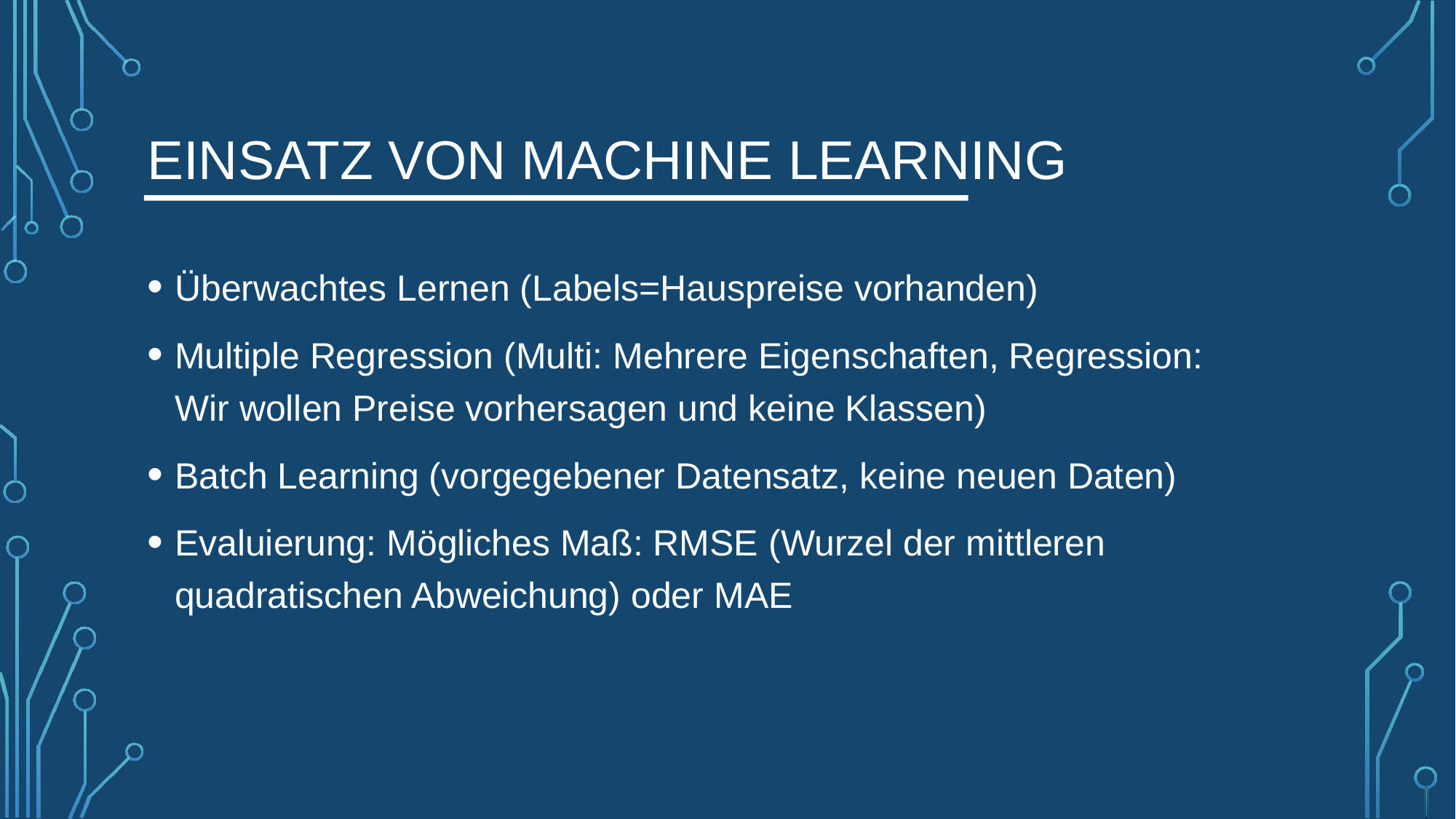

# Einsatz von machine learning

Überwachtes Lernen (Labels=Hauspreise vorhanden)
Multiple Regression (Multi: Mehrere Eigenschaften, Regression:
Wir wollen Preise vorhersagen und keine Klassen)
Batch Learning (vorgegebener Datensatz, keine neuen Daten)
Evaluierung: Mögliches Maß: RMSE (Wurzel der mittleren quadratischen Abweichung) oder MAE